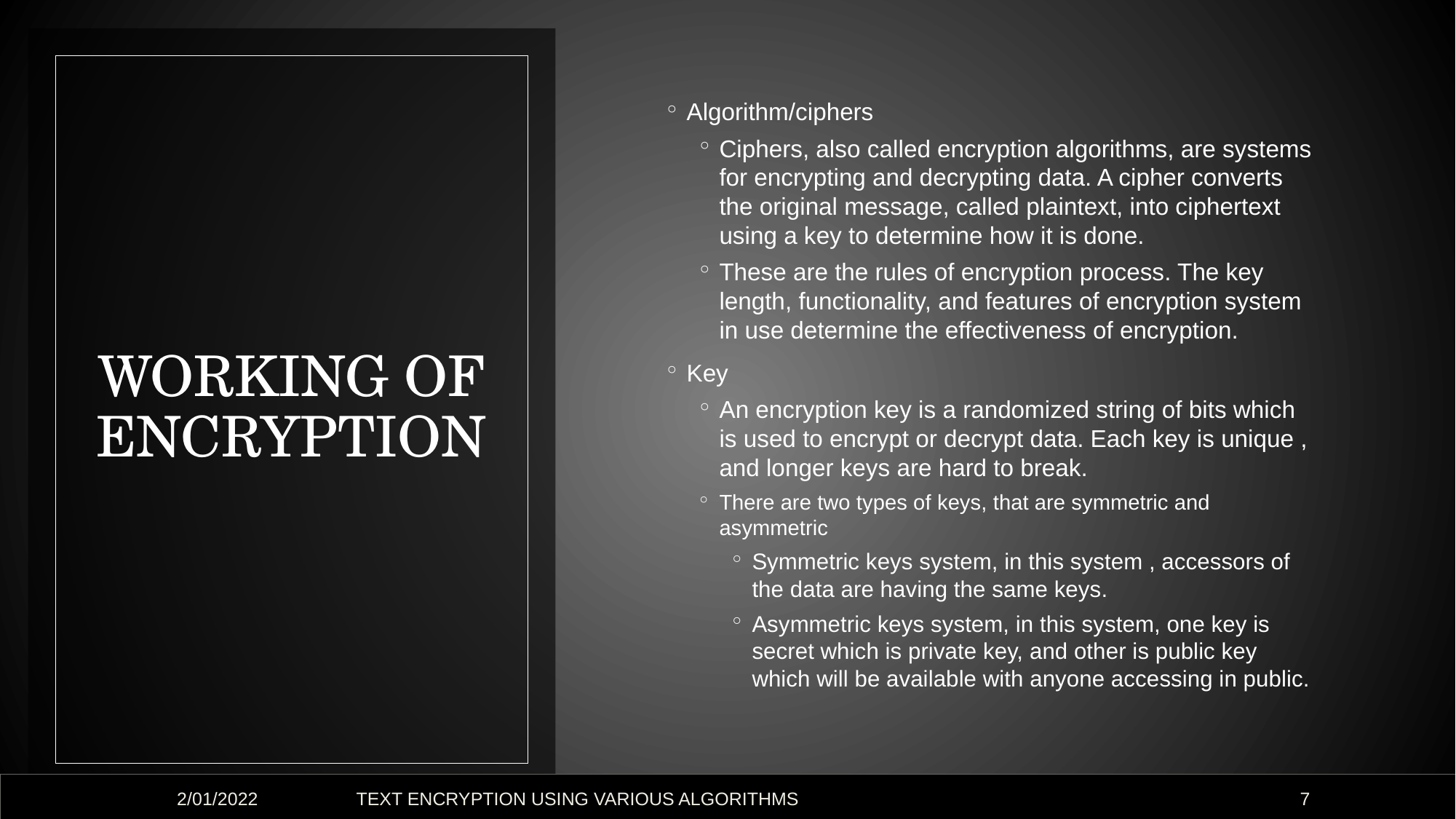

Algorithm/ciphers
Ciphers, also called encryption algorithms, are systems for encrypting and decrypting data. A cipher converts the original message, called plaintext, into ciphertext using a key to determine how it is done.
These are the rules of encryption process. The key length, functionality, and features of encryption system in use determine the effectiveness of encryption.
Key
An encryption key is a randomized string of bits which is used to encrypt or decrypt data. Each key is unique , and longer keys are hard to break.
There are two types of keys, that are symmetric and asymmetric
Symmetric keys system, in this system , accessors of the data are having the same keys.
Asymmetric keys system, in this system, one key is secret which is private key, and other is public key which will be available with anyone accessing in public.
# WORKING OF ENCRYPTION

2/01/2022
TEXT ENCRYPTION USING VARIOUS ALGORITHMS
7